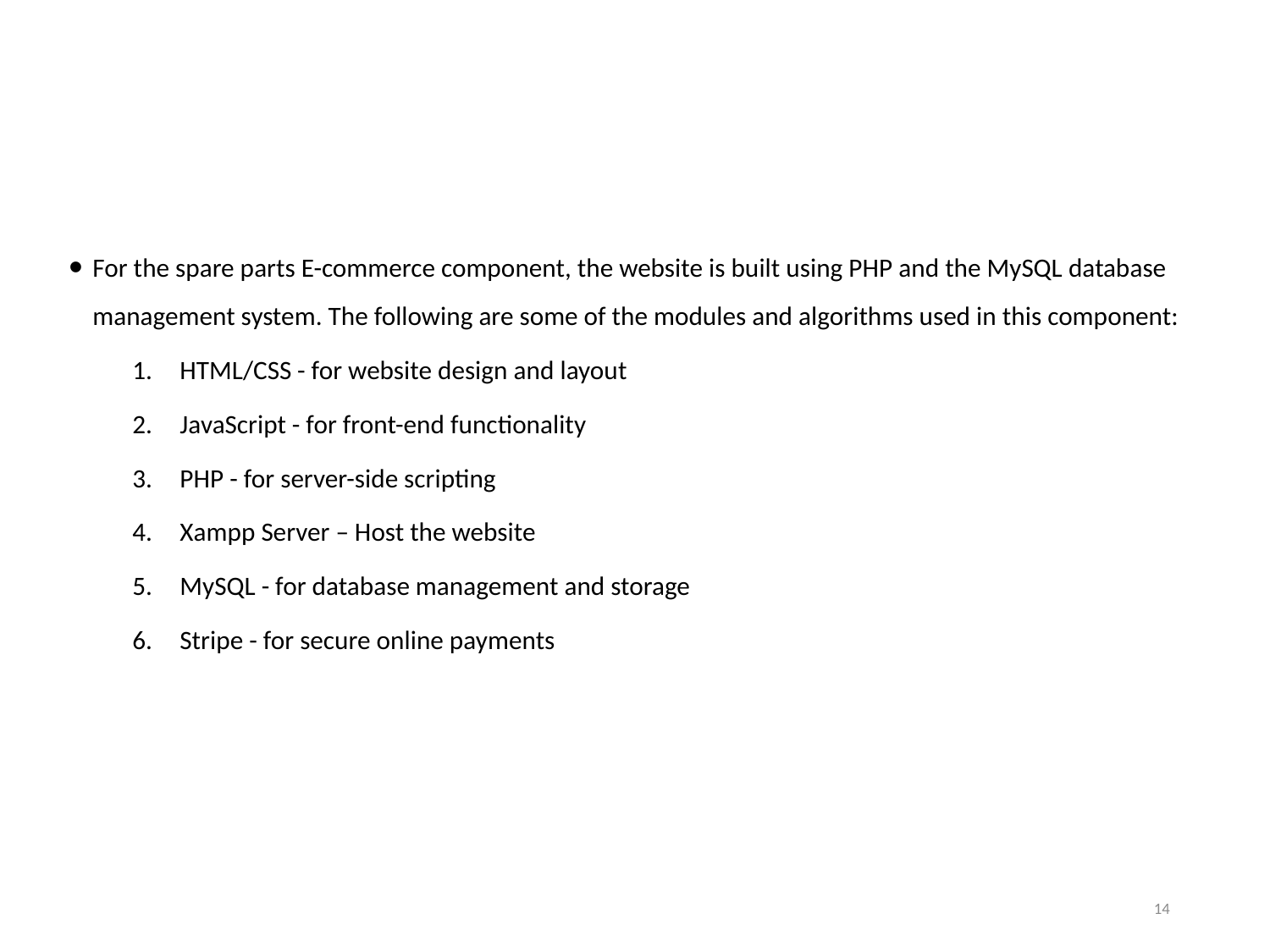

For the spare parts E-commerce component, the website is built using PHP and the MySQL database management system. The following are some of the modules and algorithms used in this component:
HTML/CSS - for website design and layout
JavaScript - for front-end functionality
PHP - for server-side scripting
Xampp Server – Host the website
MySQL - for database management and storage
Stripe - for secure online payments
14